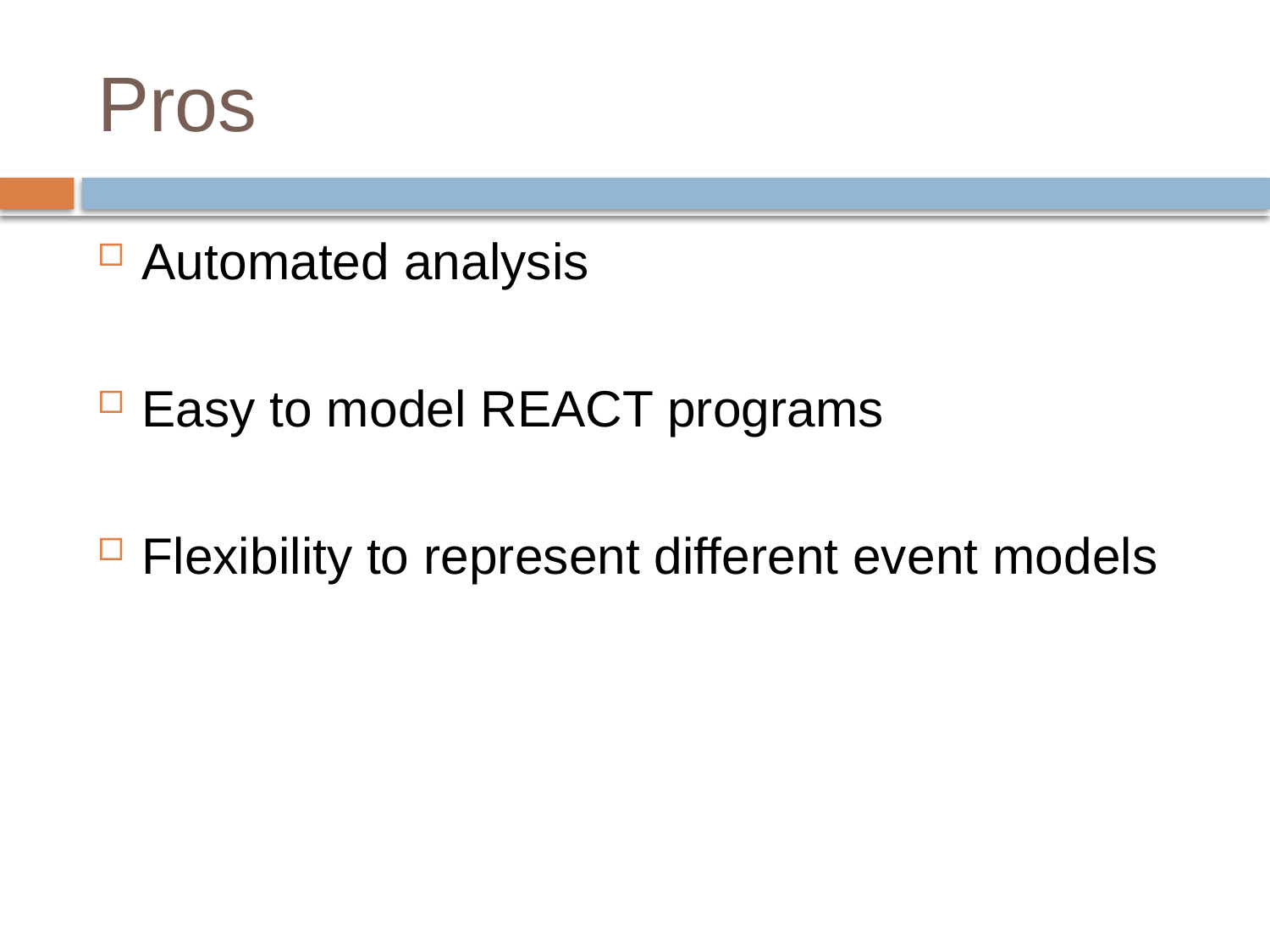

# Pros
Automated analysis

Easy to model REACT programs

Flexibility to represent different event models